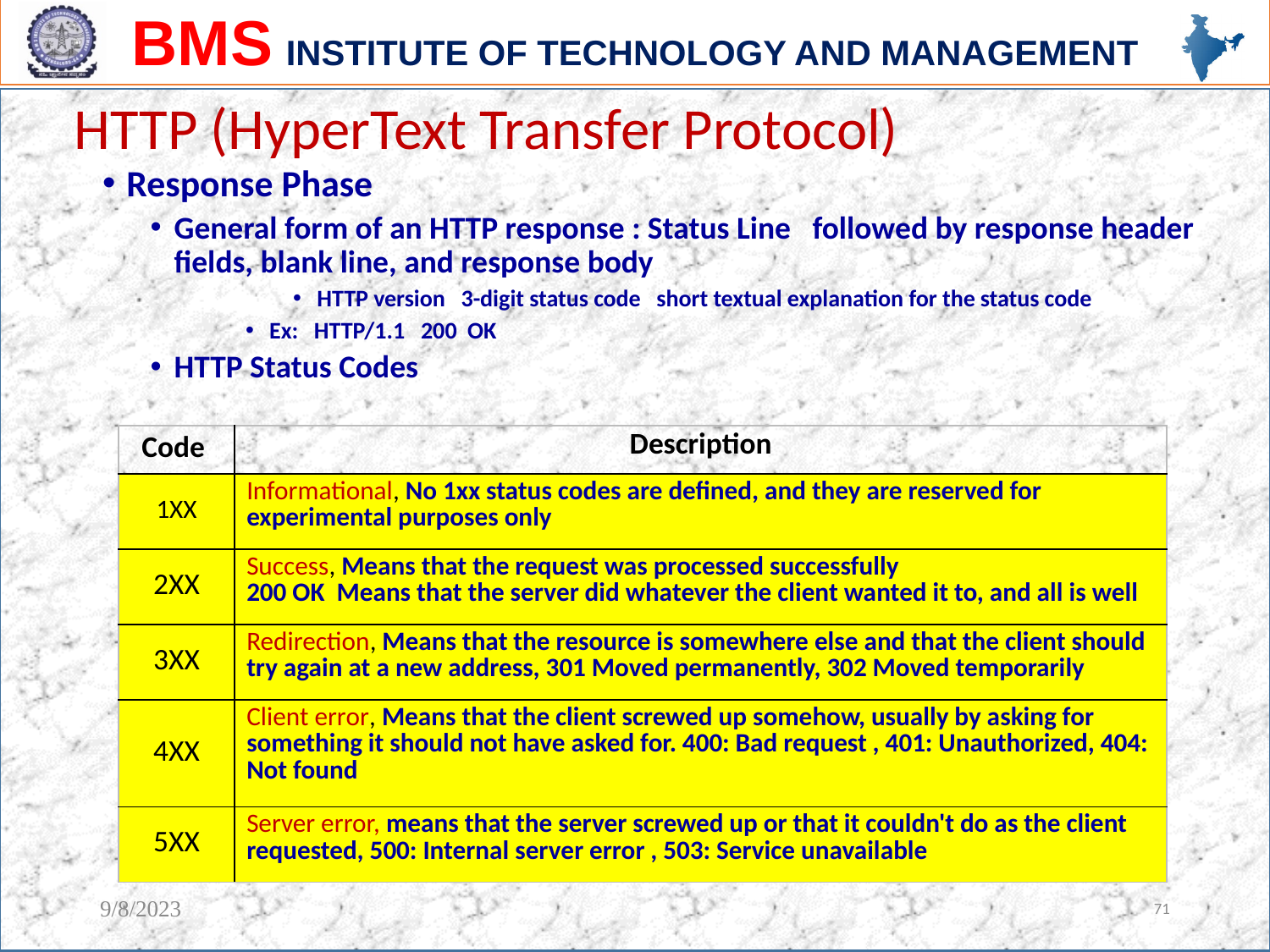

# HTTP (HyperText Transfer Protocol)
Response Phase
General form of an HTTP response : Status Line   followed by response header fields, blank line, and response body
HTTP version   3-digit status code   short textual explanation for the status code
Ex:   HTTP/1.1   200  OK
HTTP Status Codes
| Code | Description |
| --- | --- |
| 1XX | Informational, No 1xx status codes are defined, and they are reserved for experimental purposes only |
| 2XX | Success, Means that the request was processed successfully 200 OK Means that the server did whatever the client wanted it to, and all is well |
| 3XX | Redirection, Means that the resource is somewhere else and that the client should try again at a new address, 301 Moved permanently, 302 Moved temporarily |
| 4XX | Client error, Means that the client screwed up somehow, usually by asking for something it should not have asked for. 400: Bad request , 401: Unauthorized, 404: Not found |
| 5XX | Server error, means that the server screwed up or that it couldn't do as the client requested, 500: Internal server error , 503: Service unavailable |
9/8/2023
71